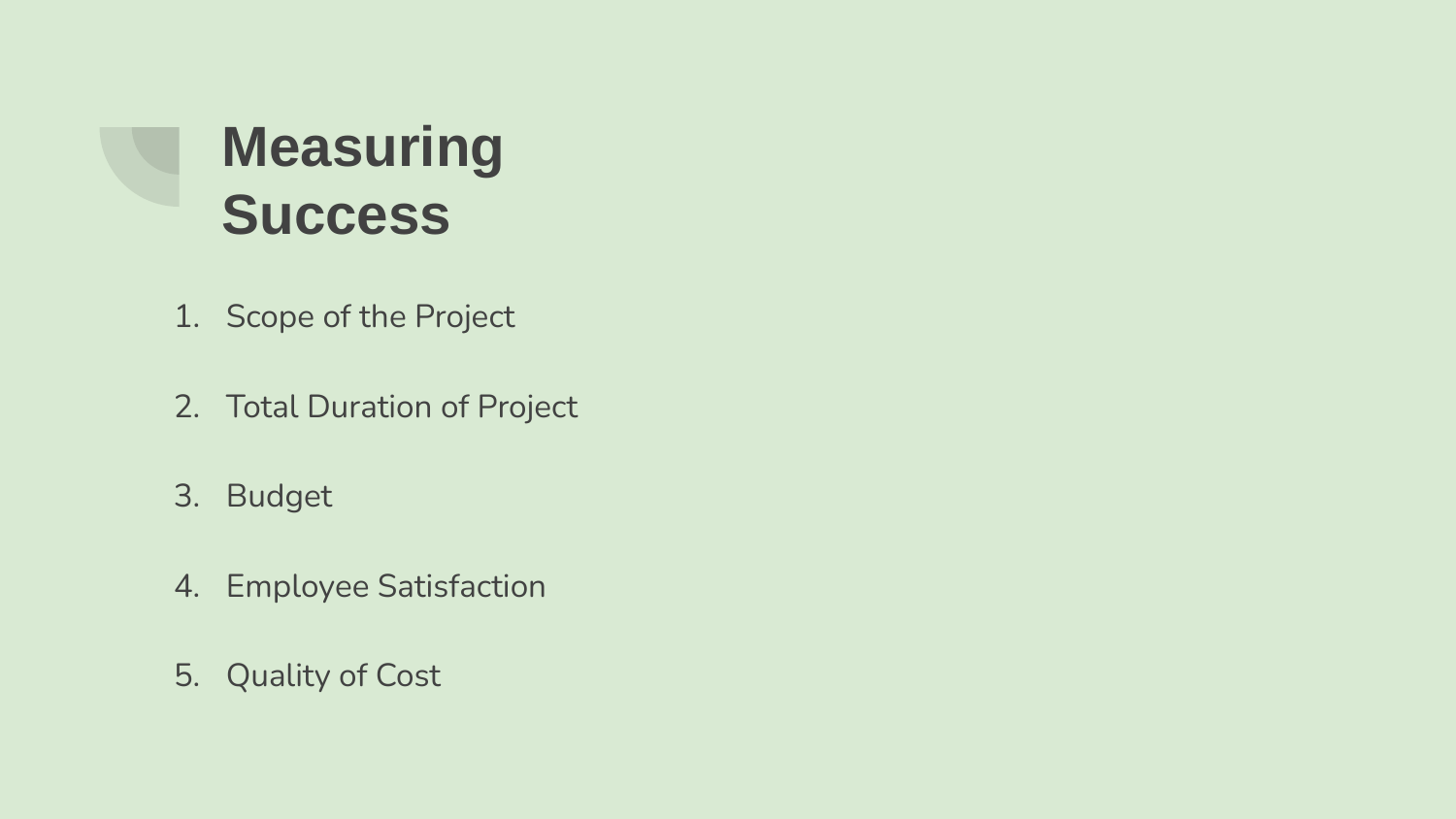

# Measuring Success
Scope of the Project

Total Duration of Project

Budget

Employee Satisfaction

Quality of Cost